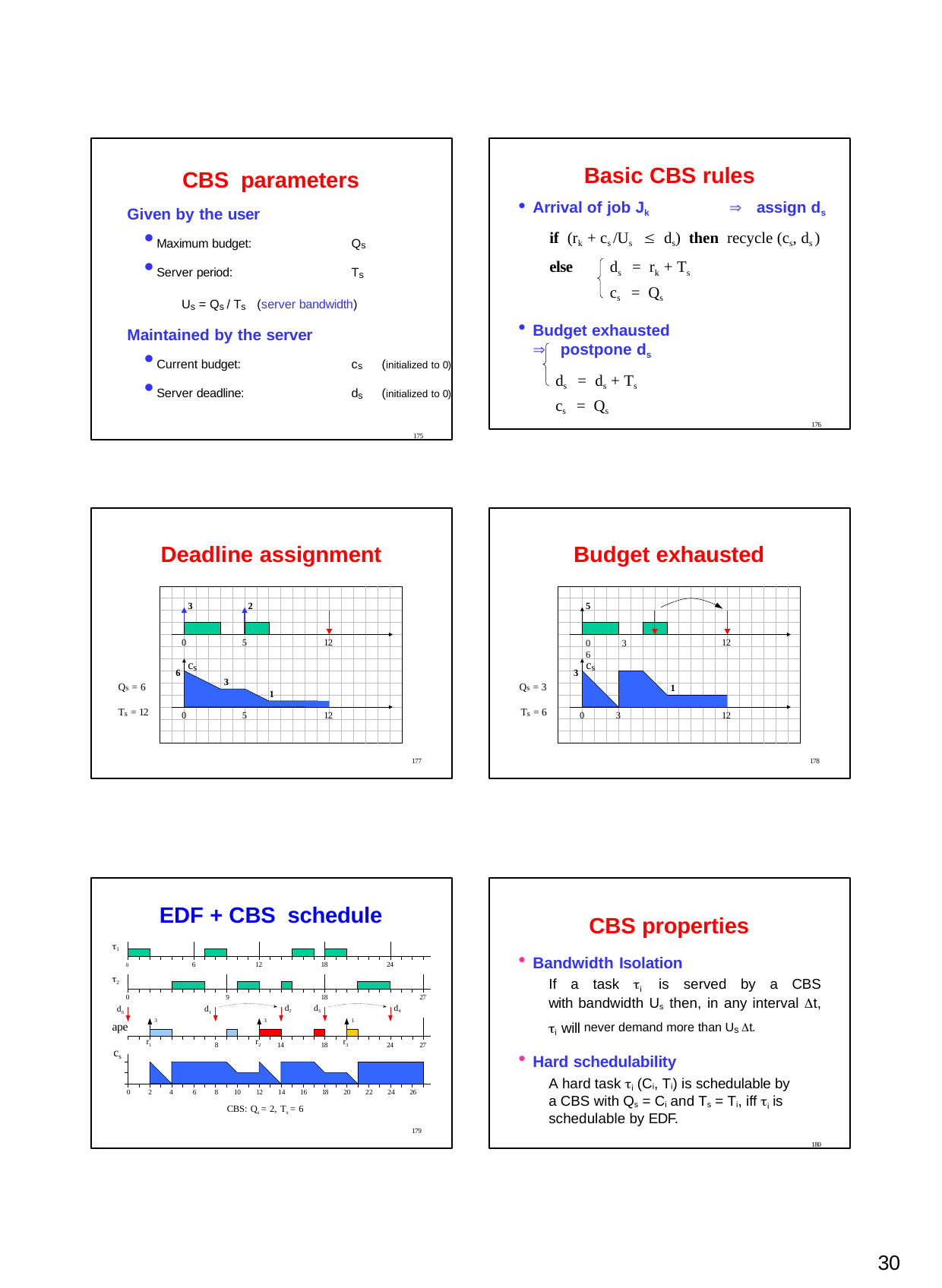

CBS parameters
Given by the user
Maximum budget:	Qs
Server period:	Ts
Us = Qs / Ts  (server bandwidth)
Maintained by the server
Current budget:	cs	(initialized to 0)
Server deadline:	ds	(initialized to 0)

175
Basic CBS rules
Arrival of job Jk	⇒  assign ds
if (rk + cs /Us ≤ ds) then recycle (cs, ds )
else	ds = rk + Ts cs = Qs
Budget exhausted  ⇒  postpone ds
ds = ds + Ts cs = Qs
176

Deadline assignment
Budget exhausted

3
2
5

0	3	6

0
5
12
12
cs
cs

6
3
Qs = 6
Ts = 12
Qs = 3
Ts = 6
3
1
1
0
5
12
0	3
12
177
178

CBS properties
Bandwidth Isolation
If a task τi is served by a CBS with bandwidth Us then, in any interval Δt, τi will never demand more than Us Δt.
Hard schedulability
A hard task τi (Ci, Ti) is schedulable by a CBS with Qs = Ci and Ts = Ti, iff τi is schedulable by EDF.
180
EDF + CBS schedule
τ1

6
12
18
24
0
τ2

0
9
18
d3
27
d0
ape
d2
d4
d1

3
3
1

r1
r2
r3

8
14
18
24	27
cs

0
2
4
6
8	10
12
14  16  18
20  22  24  26
CBS: Qs = 2, Ts = 6
179
30